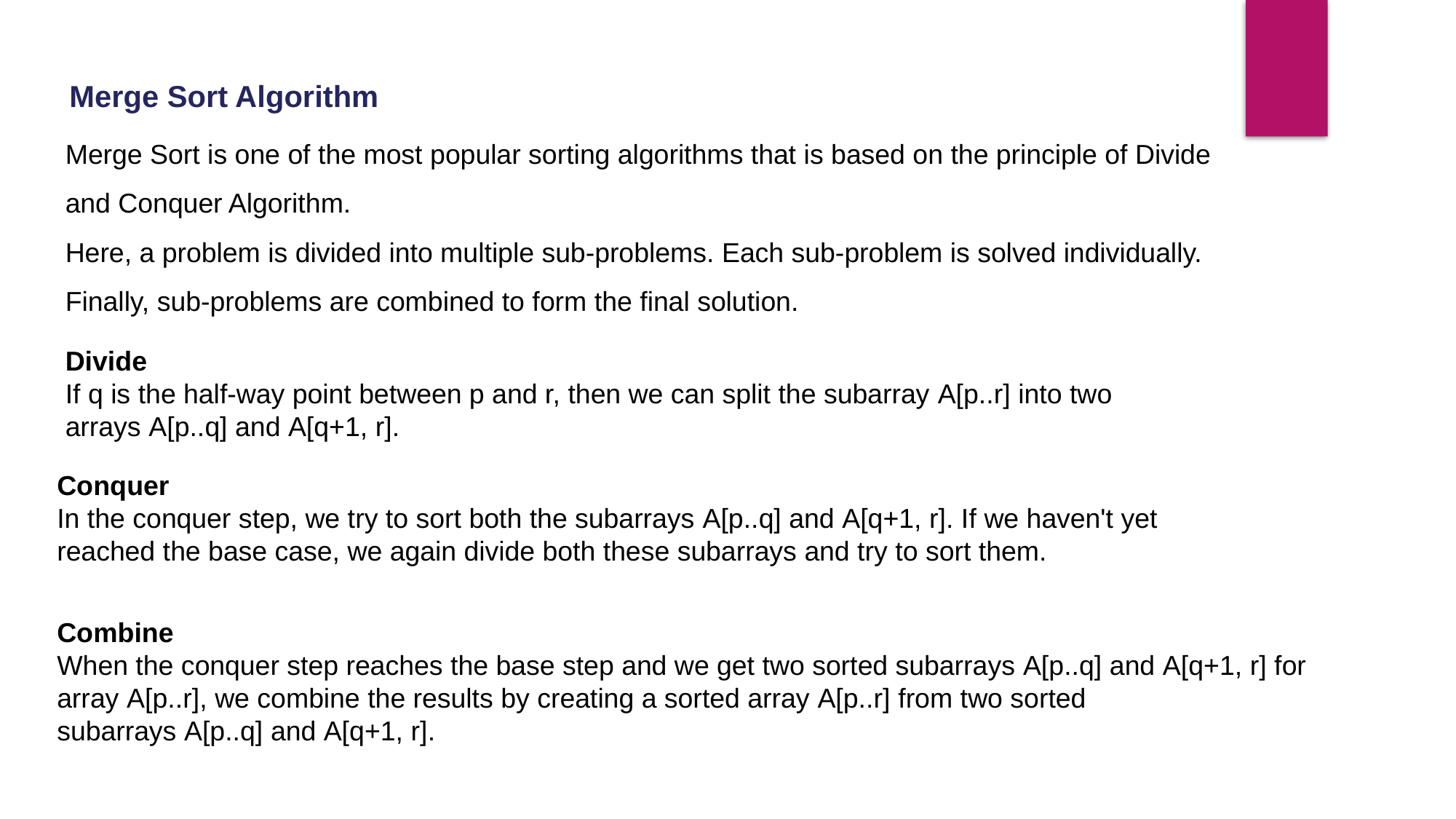

Merge Sort Algorithm
Merge Sort is one of the most popular sorting algorithms that is based on the principle of Divide and Conquer Algorithm.
Here, a problem is divided into multiple sub-problems. Each sub-problem is solved individually. Finally, sub-problems are combined to form the final solution.
Divide
If q is the half-way point between p and r, then we can split the subarray A[p..r] into two arrays A[p..q] and A[q+1, r].
Conquer
In the conquer step, we try to sort both the subarrays A[p..q] and A[q+1, r]. If we haven't yet reached the base case, we again divide both these subarrays and try to sort them.
Combine
When the conquer step reaches the base step and we get two sorted subarrays A[p..q] and A[q+1, r] for array A[p..r], we combine the results by creating a sorted array A[p..r] from two sorted subarrays A[p..q] and A[q+1, r].